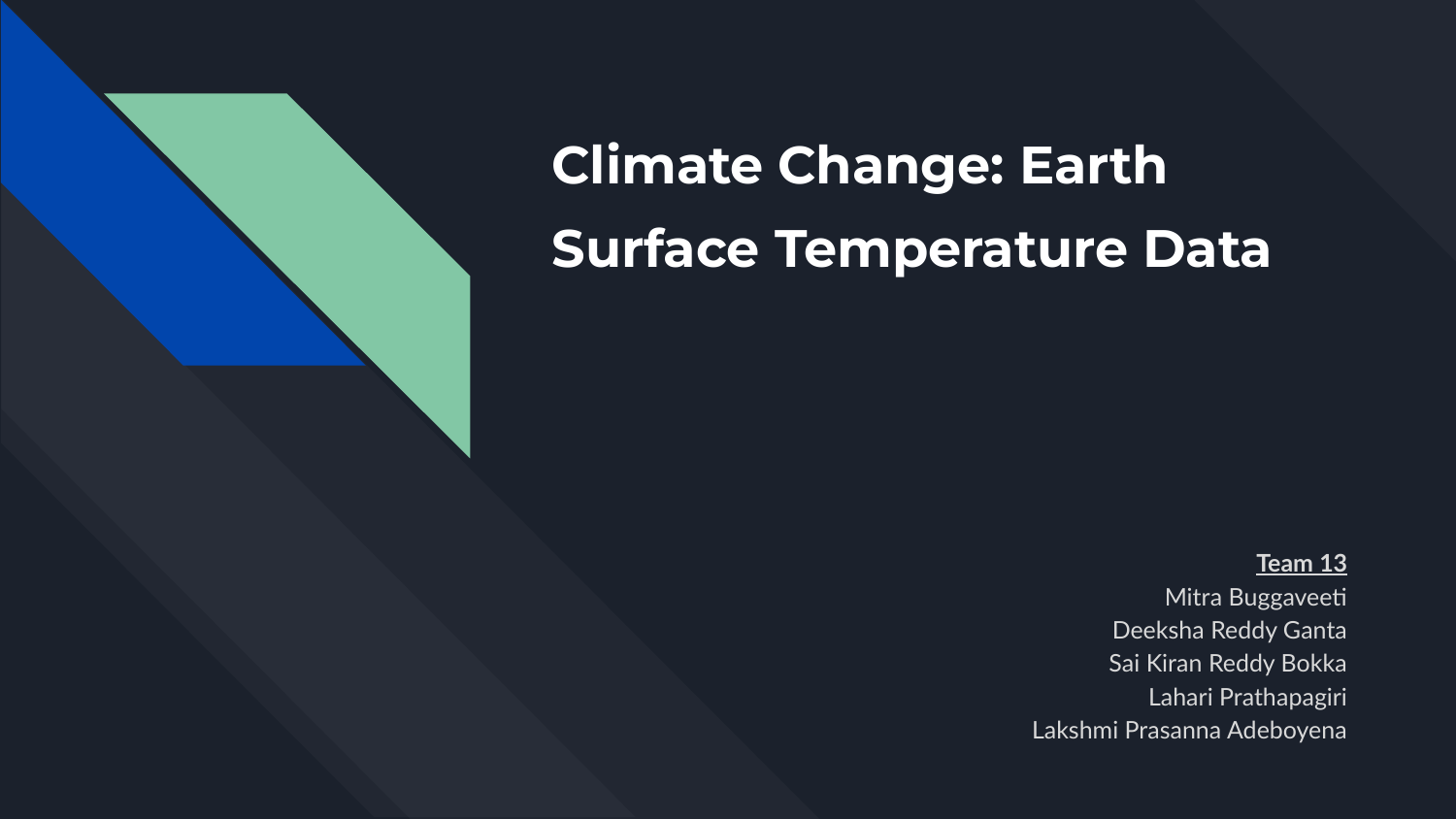

# Climate Change: Earth Surface Temperature Data

Team 13
Mitra Buggaveeti
Deeksha Reddy Ganta
Sai Kiran Reddy Bokka
Lahari Prathapagiri
Lakshmi Prasanna Adeboyena